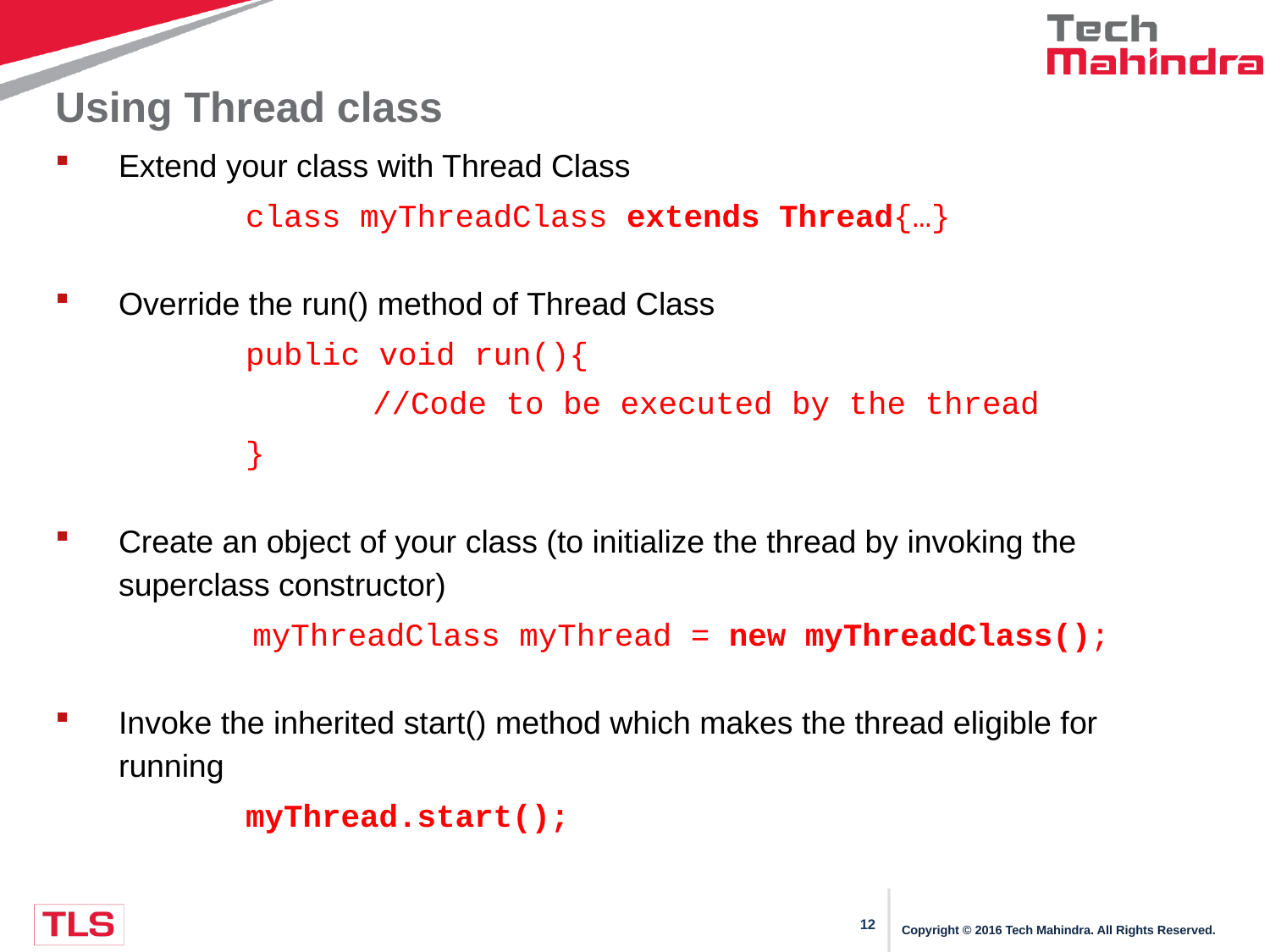

# Using Thread class
Extend your class with Thread Class
		class myThreadClass extends Thread{…}

Override the run() method of Thread Class
		public void run(){
			//Code to be executed by the thread
		}

Create an object of your class (to initialize the thread by invoking the superclass constructor)
		 myThreadClass myThread = new myThreadClass();

Invoke the inherited start() method which makes the thread eligible for running
		myThread.start();

Copyright © 2016 Tech Mahindra. All Rights Reserved.